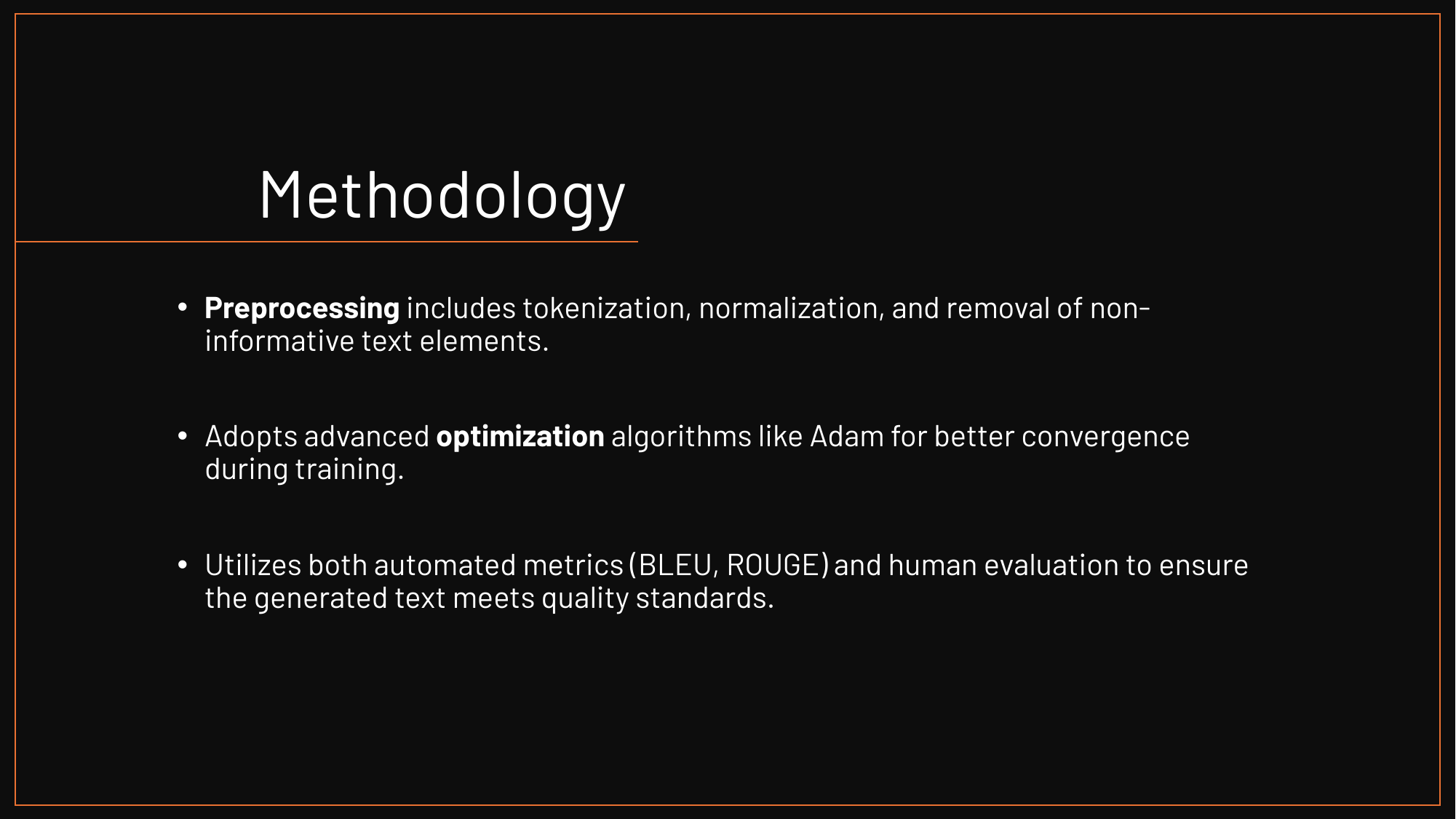

# Methodology
Preprocessing includes tokenization, normalization, and removal of non-informative text elements.

Adopts advanced optimization algorithms like Adam for better convergence during training.

Utilizes both automated metrics (BLEU, ROUGE) and human evaluation to ensure the generated text meets quality standards.